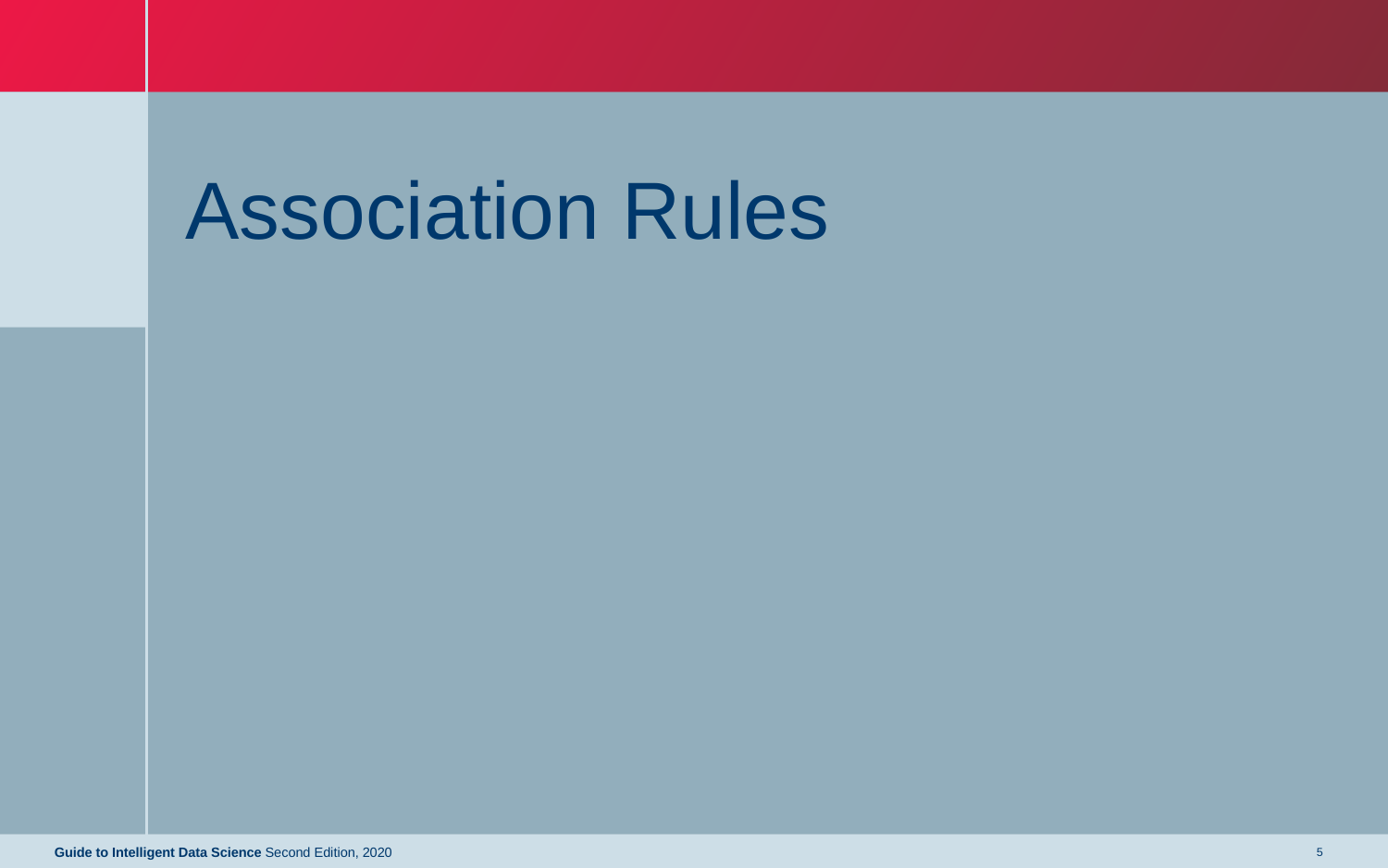

# Association Rules
Guide to Intelligent Data Science Second Edition, 2020
5